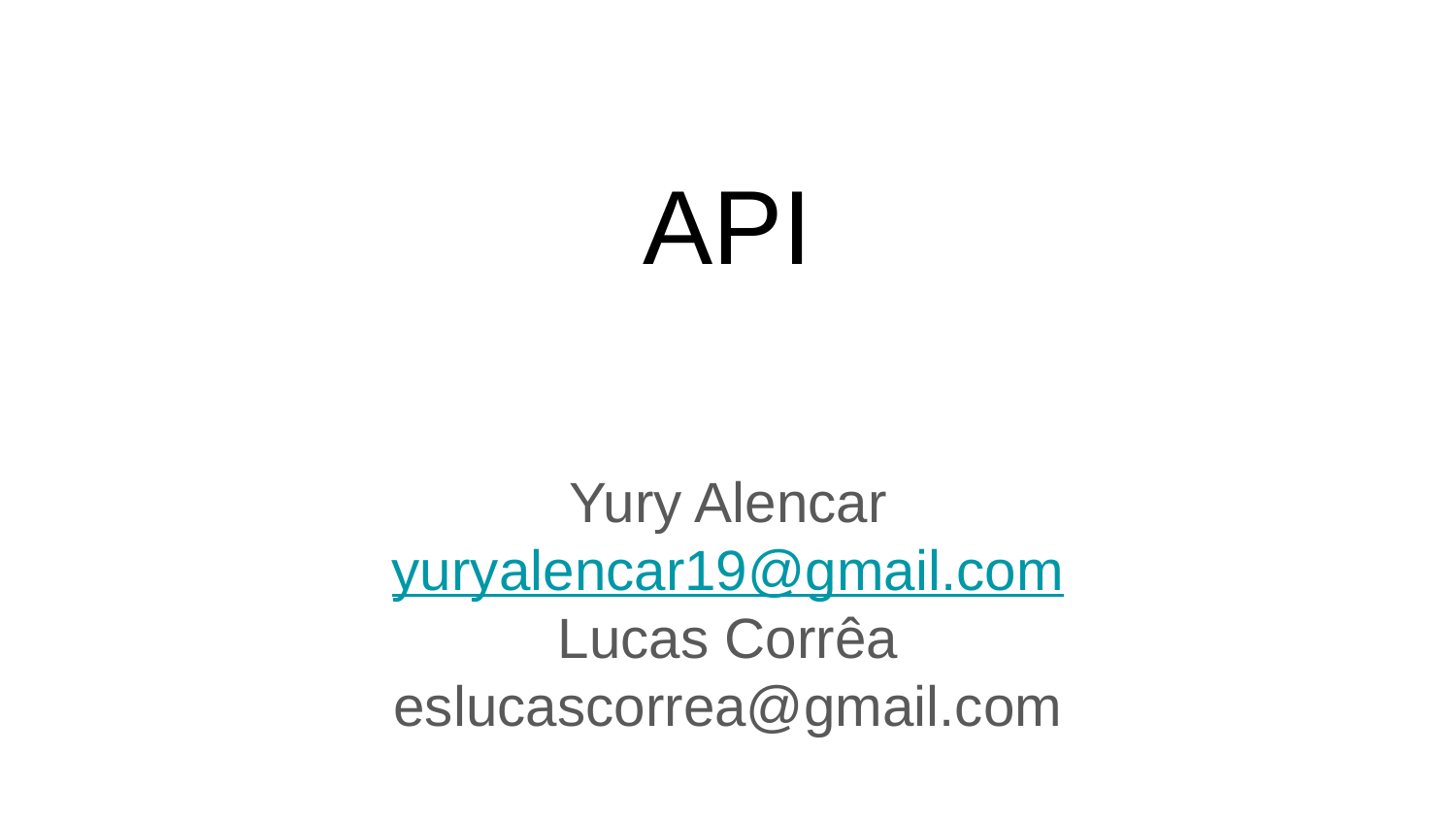

# API
Yury Alencar
yuryalencar19@gmail.com
Lucas Corrêa
eslucascorrea@gmail.com